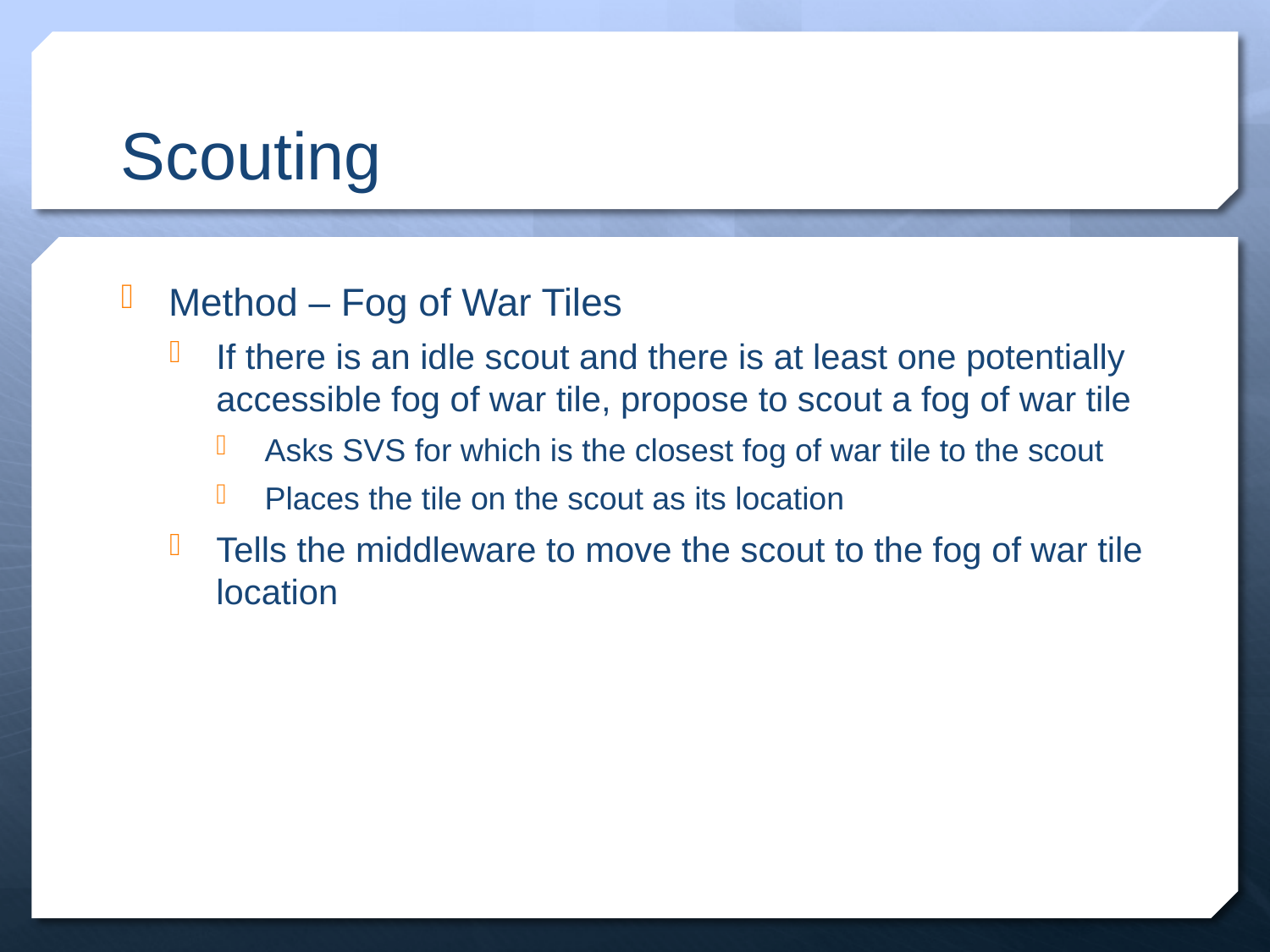

# Scouting
Method – Fog of War Tiles
If there is an idle scout and there is at least one potentially accessible fog of war tile, propose to scout a fog of war tile
Asks SVS for which is the closest fog of war tile to the scout
Places the tile on the scout as its location
Tells the middleware to move the scout to the fog of war tile location